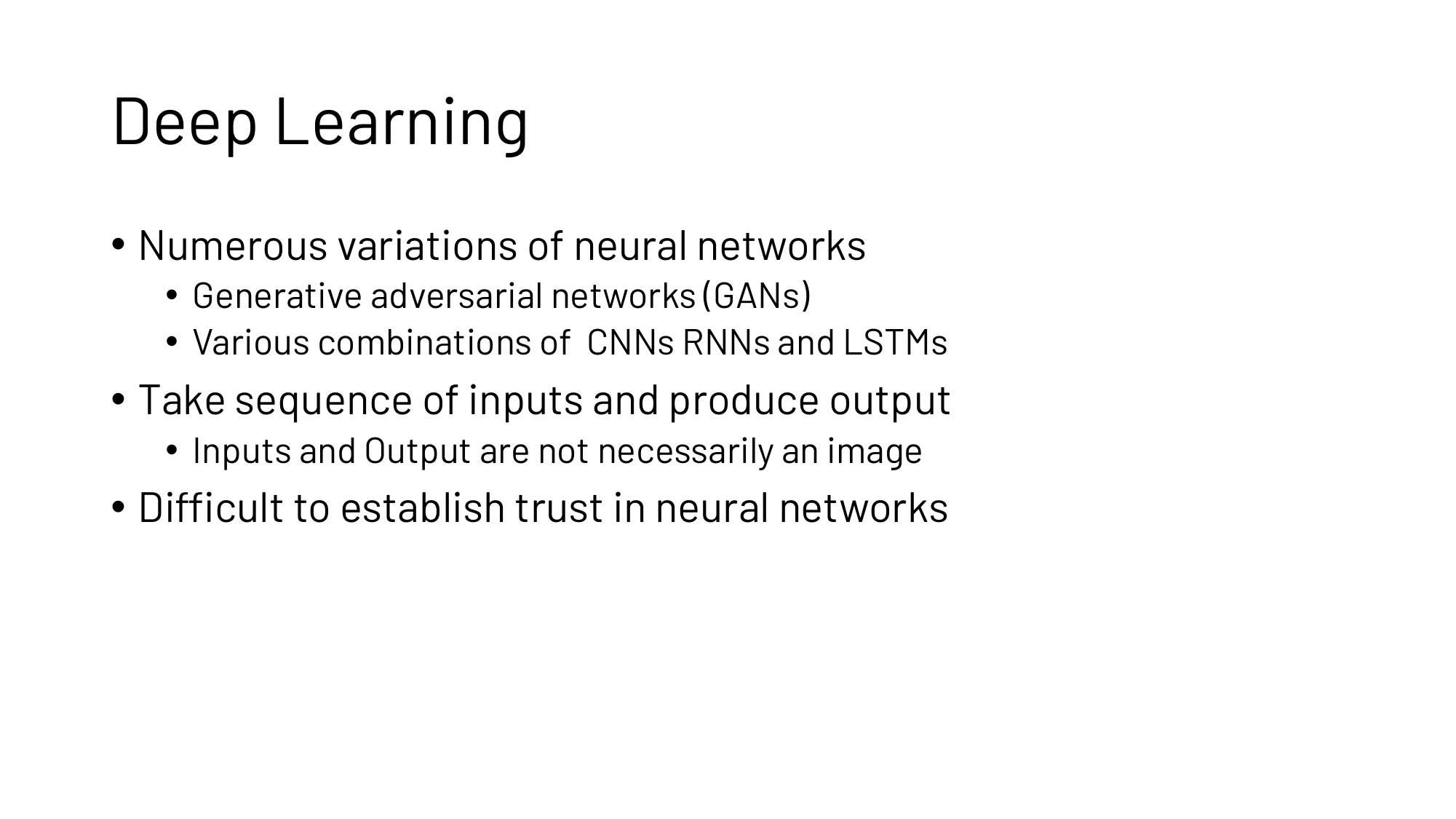

# Deep Learning
Numerous variations of neural networks
Generative adversarial networks (GANs)
Various combinations of  CNNs RNNs and LSTMs
Take sequence of inputs and produce output
Inputs and Output are not necessarily an image
Difficult to establish trust in neural networks